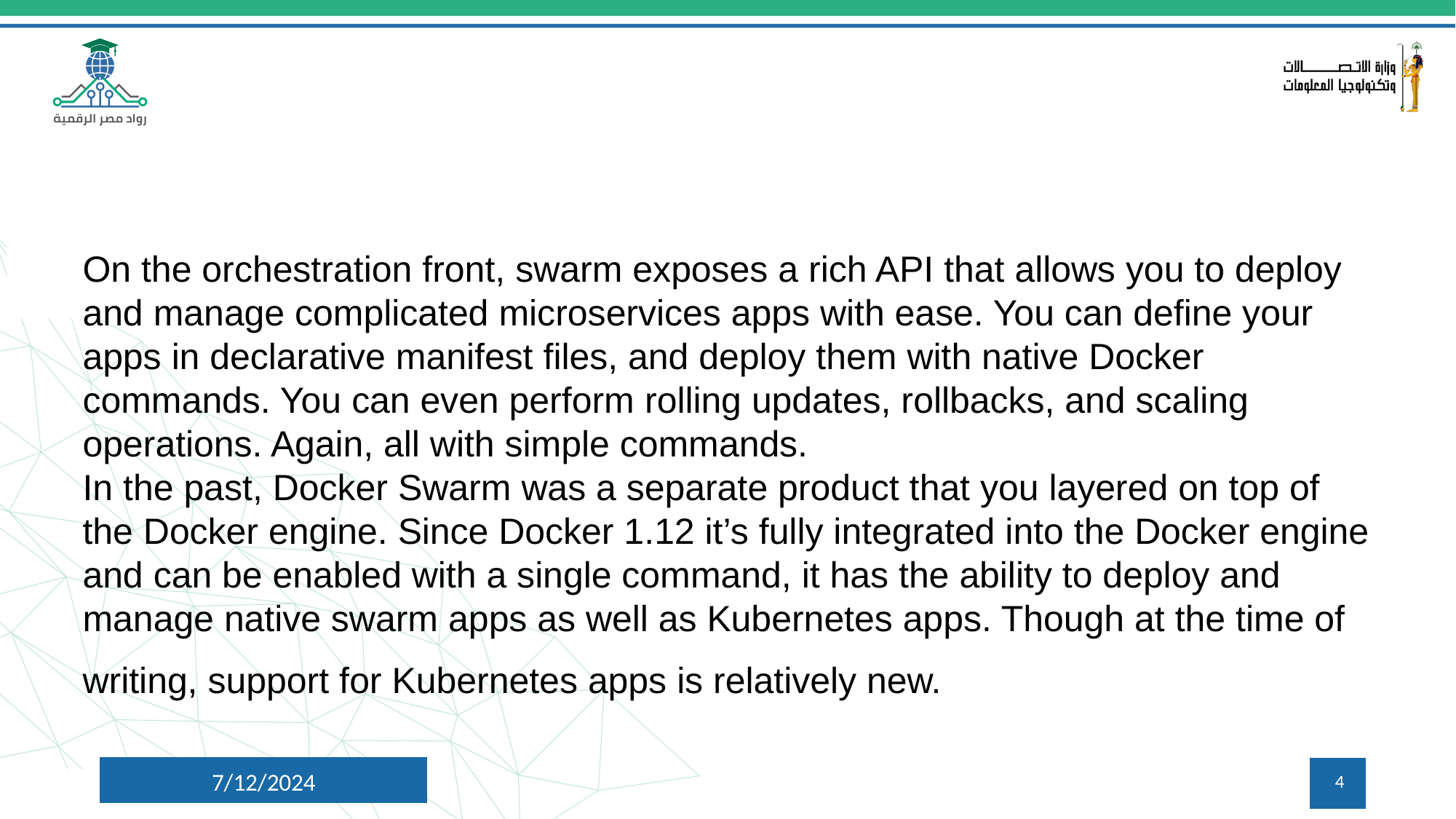

#
On the orchestration front, swarm exposes a rich API that allows you to deploy and manage complicated microservices apps with ease. You can define your apps in declarative manifest files, and deploy them with native Docker commands. You can even perform rolling updates, rollbacks, and scaling operations. Again, all with simple commands.
In the past, Docker Swarm was a separate product that you layered on top of the Docker engine. Since Docker 1.12 it’s fully integrated into the Docker engine and can be enabled with a single command, it has the ability to deploy and manage native swarm apps as well as Kubernetes apps. Though at the time of writing, support for Kubernetes apps is relatively new.
7/12/2024

4